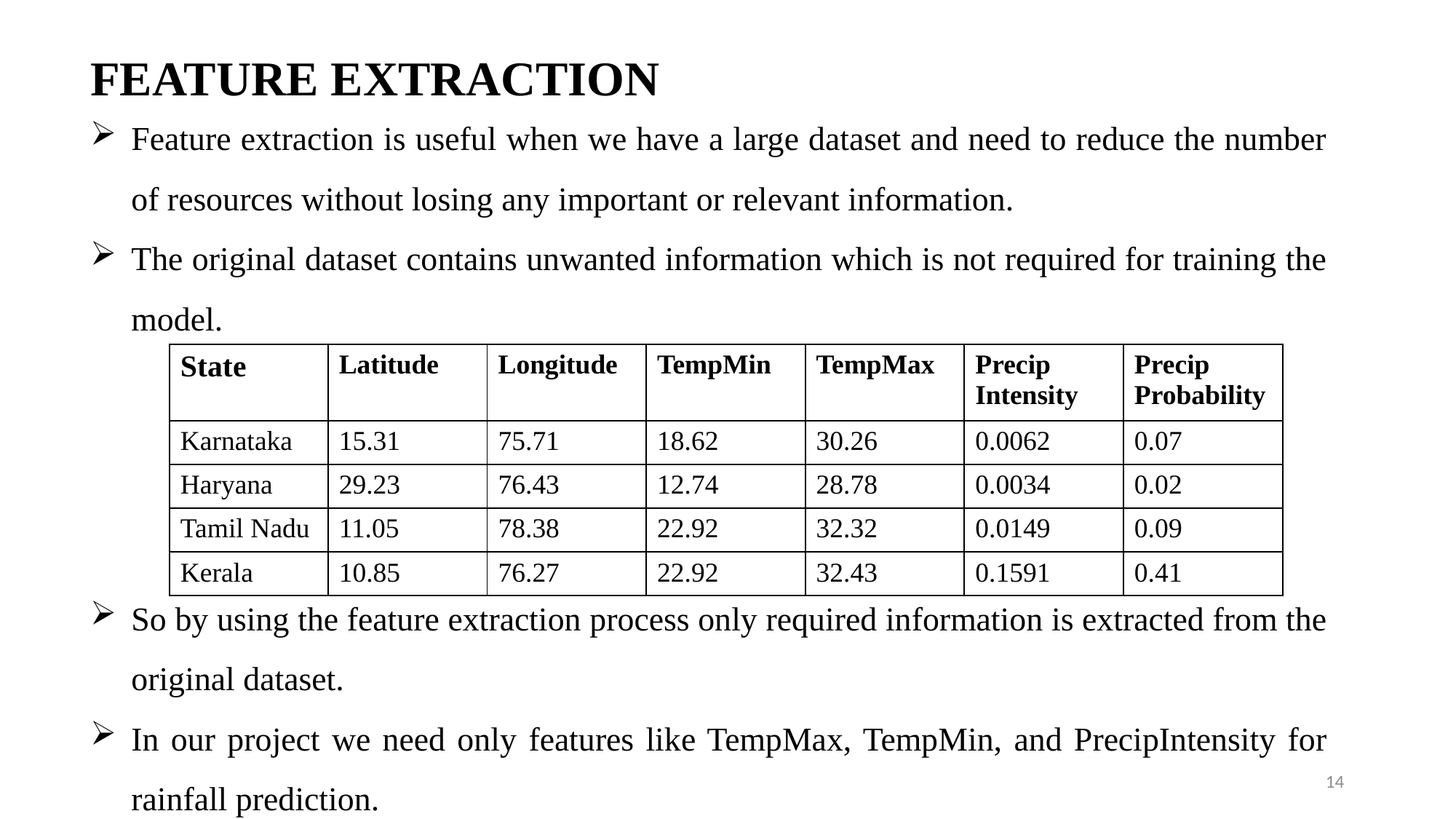

FEATURE EXTRACTION
Feature extraction is useful when we have a large dataset and need to reduce the number of resources without losing any important or relevant information.
The original dataset contains unwanted information which is not required for training the model.

So by using the feature extraction process only required information is extracted from the original dataset.
In our project we need only features like TempMax, TempMin, and PrecipIntensity for rainfall prediction.

| State | Latitude | Longitude | TempMin | TempMax | Precip Intensity | Precip Probability |
| --- | --- | --- | --- | --- | --- | --- |
| Karnataka | 15.31 | 75.71 | 18.62 | 30.26 | 0.0062 | 0.07 |
| Haryana | 29.23 | 76.43 | 12.74 | 28.78 | 0.0034 | 0.02 |
| Tamil Nadu | 11.05 | 78.38 | 22.92 | 32.32 | 0.0149 | 0.09 |
| Kerala | 10.85 | 76.27 | 22.92 | 32.43 | 0.1591 | 0.41 |
14